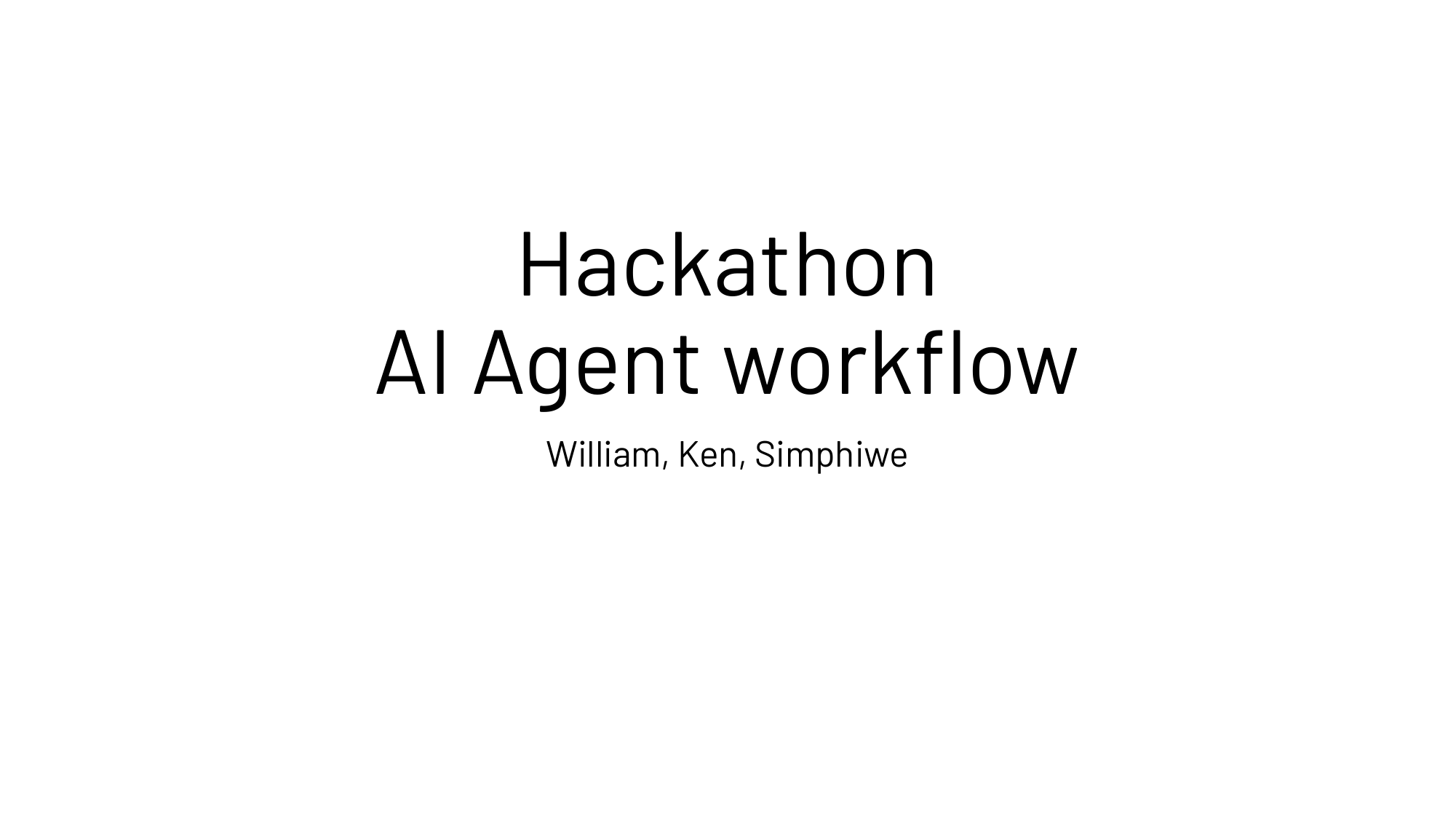

# Hackathon AI Agent workflow
William, Ken, Simphiwe